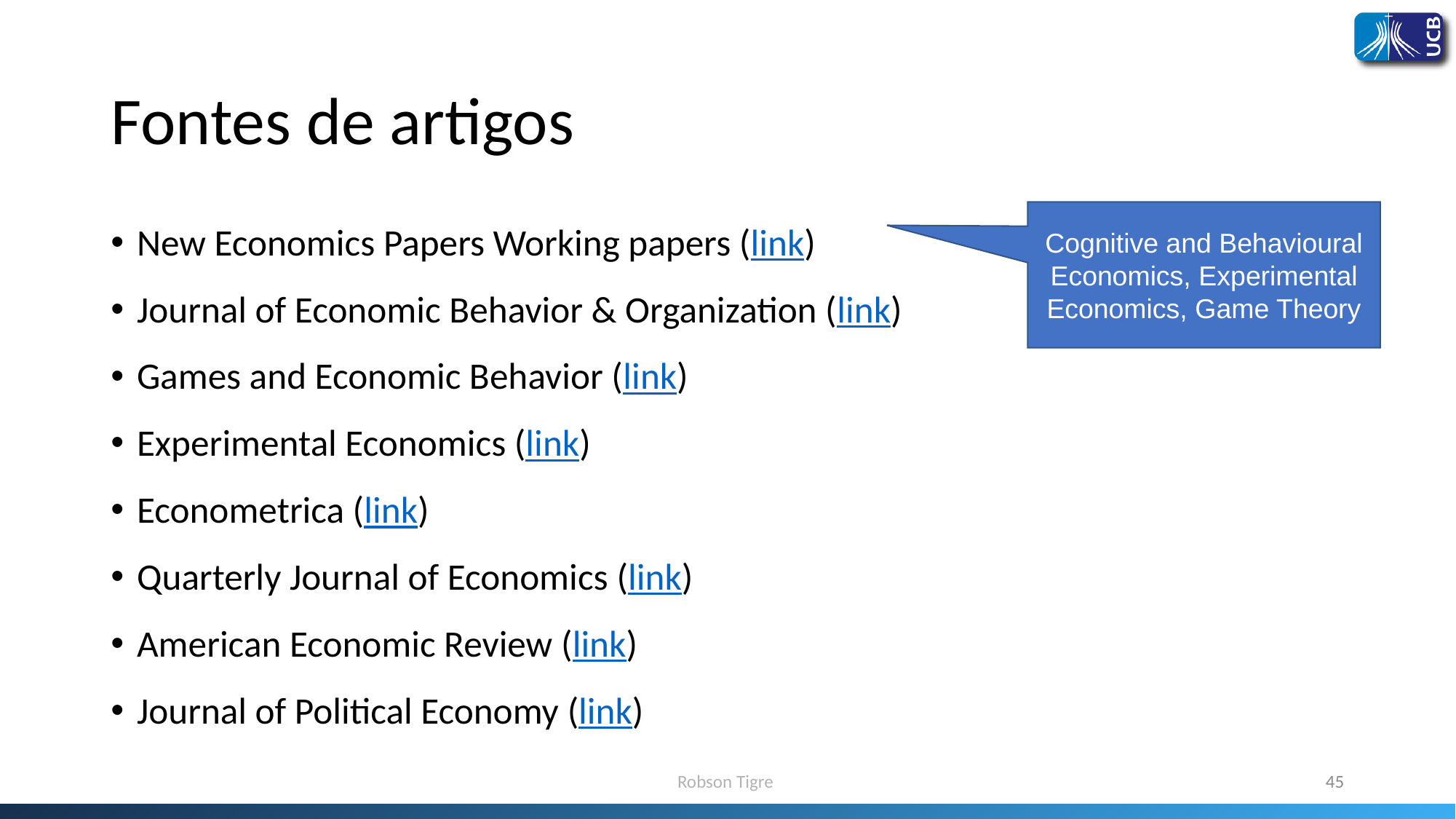

# Fontes de artigos
Cognitive and Behavioural Economics, Experimental Economics, Game Theory
New Economics Papers Working papers (link)
Journal of Economic Behavior & Organization (link)
Games and Economic Behavior (link)
Experimental Economics (link)
Econometrica (link)
Quarterly Journal of Economics (link)
American Economic Review (link)
Journal of Political Economy (link)
Robson Tigre
45